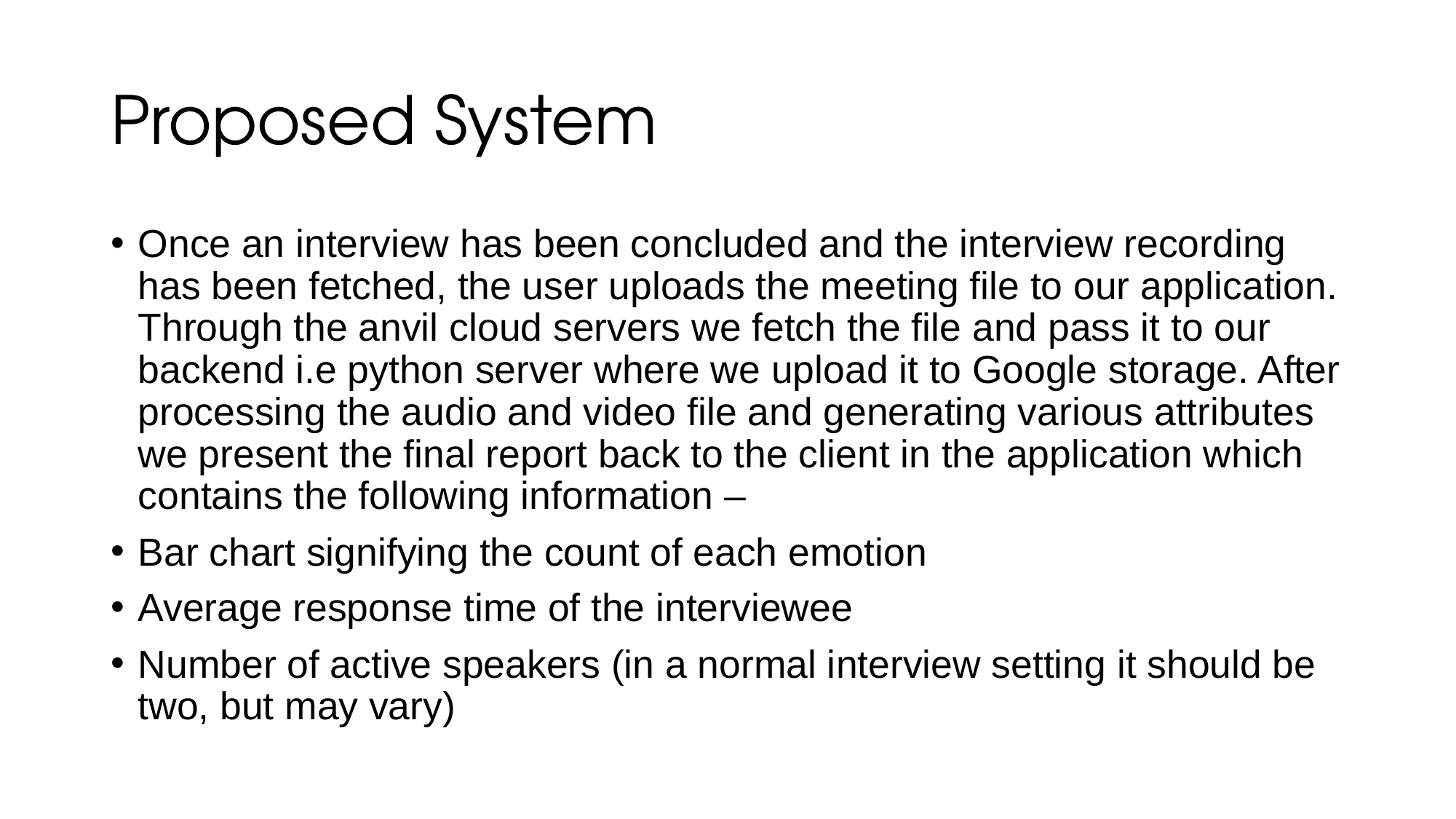

# Proposed System
Once an interview has been concluded and the interview recording has been fetched, the user uploads the meeting file to our application. Through the anvil cloud servers we fetch the file and pass it to our backend i.e python server where we upload it to Google storage. After processing the audio and video file and generating various attributes we present the final report back to the client in the application which contains the following information –
Bar chart signifying the count of each emotion
Average response time of the interviewee
Number of active speakers (in a normal interview setting it should be two, but may vary)